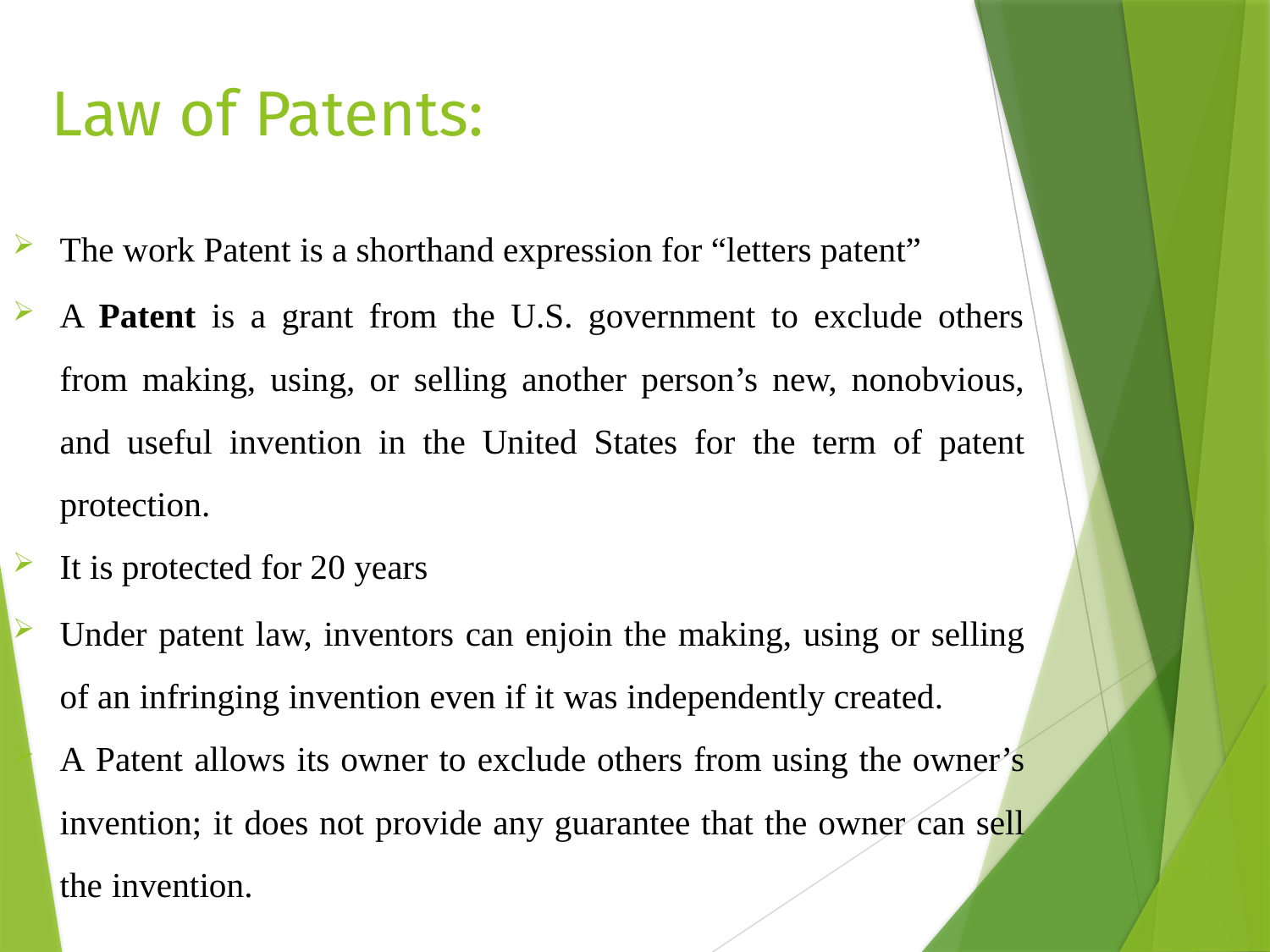

# Law of Patents:
The work Patent is a shorthand expression for “letters patent”
A Patent is a grant from the U.S. government to exclude others from making, using, or selling another person’s new, nonobvious, and useful invention in the United States for the term of patent protection.
It is protected for 20 years
Under patent law, inventors can enjoin the making, using or selling of an infringing invention even if it was independently created.
A Patent allows its owner to exclude others from using the owner’s invention; it does not provide any guarantee that the owner can sell the invention.